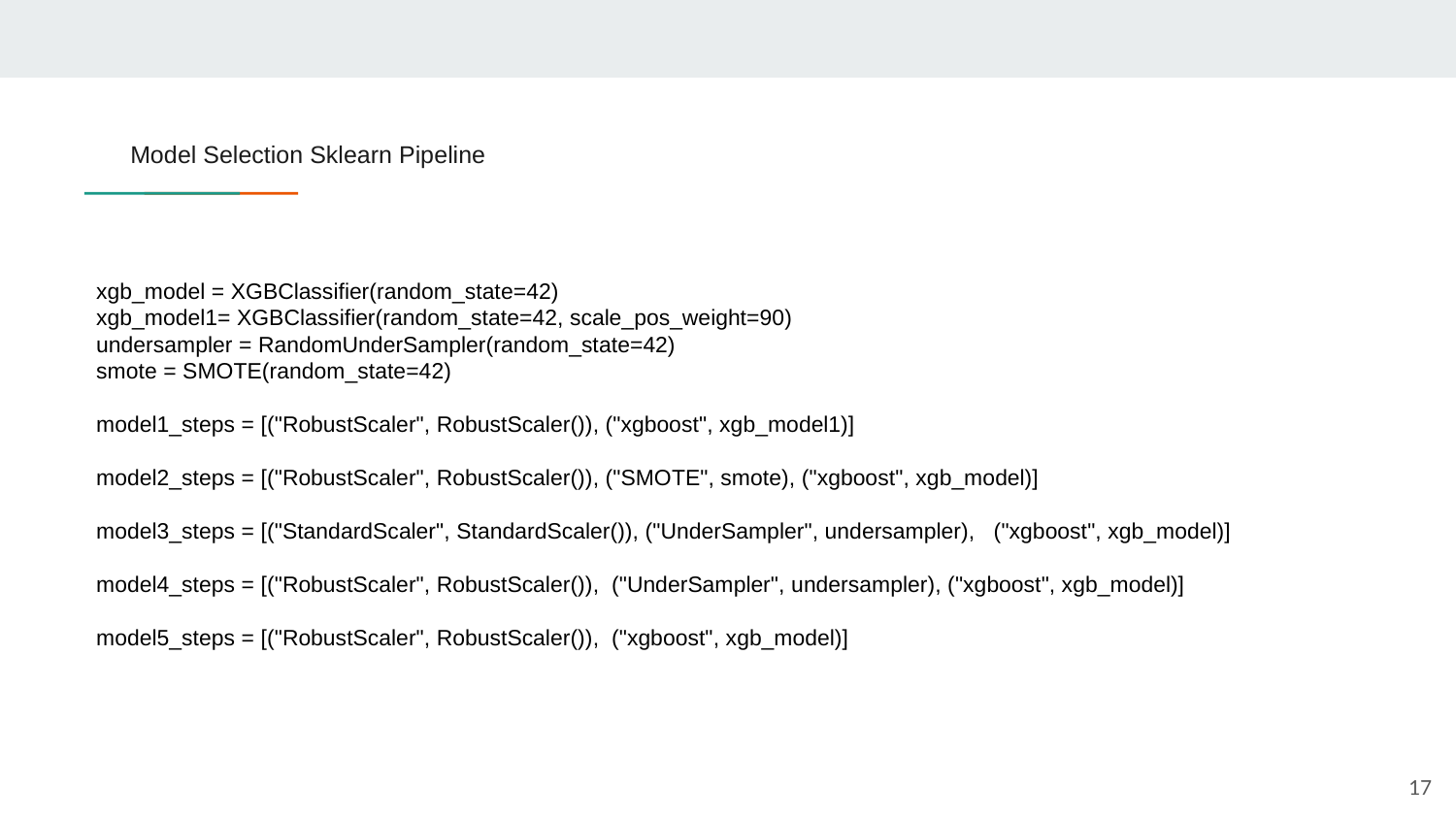

Model Selection Sklearn Pipeline
xgb_model = XGBClassifier(random_state=42)
xgb_model1= XGBClassifier(random_state=42, scale_pos_weight=90)
undersampler = RandomUnderSampler(random_state=42)
smote = SMOTE(random_state=42)

model1_steps = [("RobustScaler", RobustScaler()), ("xgboost", xgb_model1)]

model2_steps = [("RobustScaler", RobustScaler()), ("SMOTE", smote), ("xgboost", xgb_model)]

model3_steps = [("StandardScaler", StandardScaler()), ("UnderSampler", undersampler),   ("xgboost", xgb_model)]

model4_steps = [("RobustScaler", RobustScaler()),  ("UnderSampler", undersampler), ("xgboost", xgb_model)]

model5_steps = [("RobustScaler", RobustScaler()),  ("xgboost", xgb_model)]
17